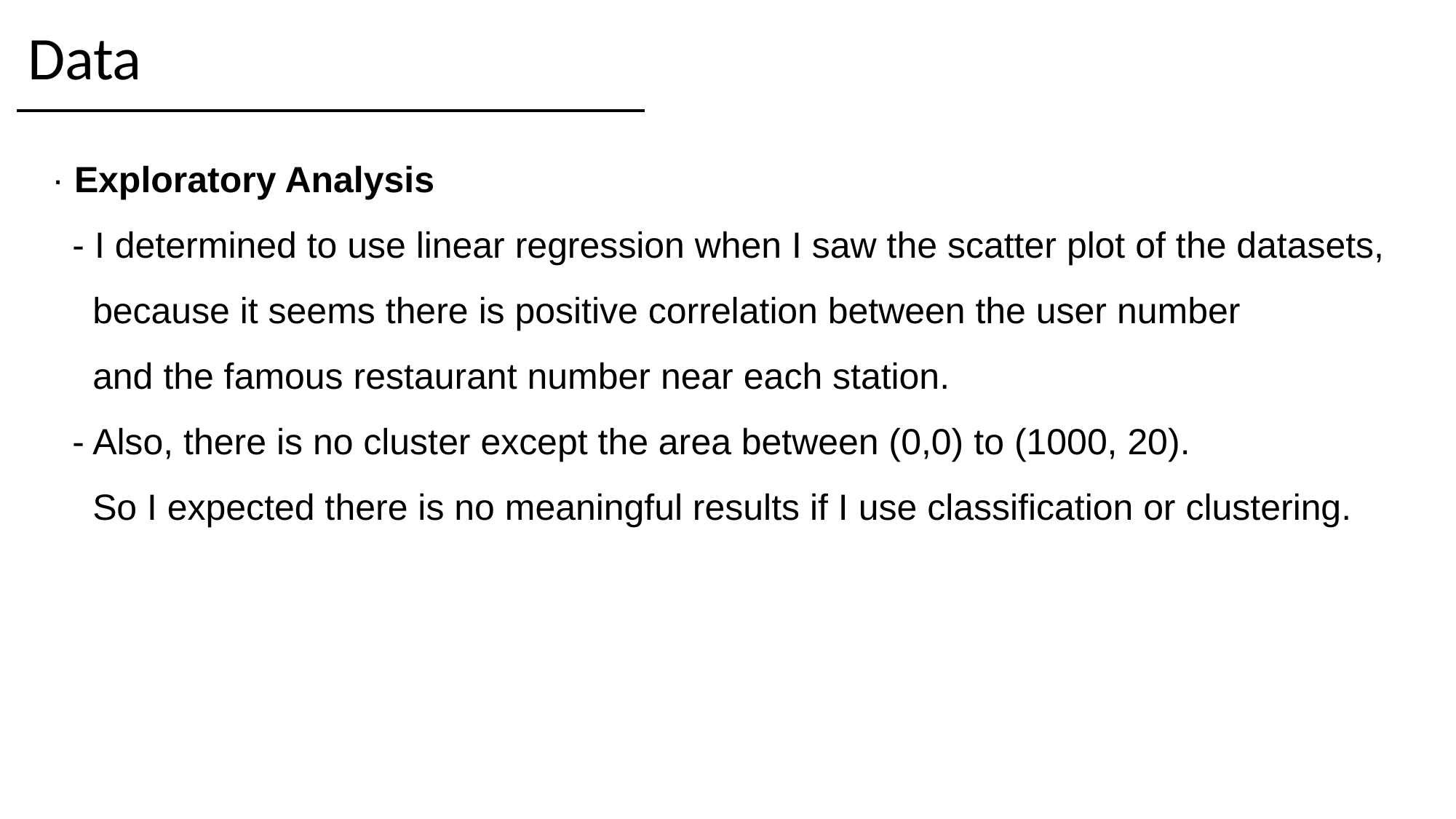

Data
· Exploratory Analysis
  - I determined to use linear regression when I saw the scatter plot of the datasets,
    because it seems there is positive correlation between the user number
    and the famous restaurant number near each station.
  - Also, there is no cluster except the area between (0,0) to (1000, 20).
    So I expected there is no meaningful results if I use classification or clustering.